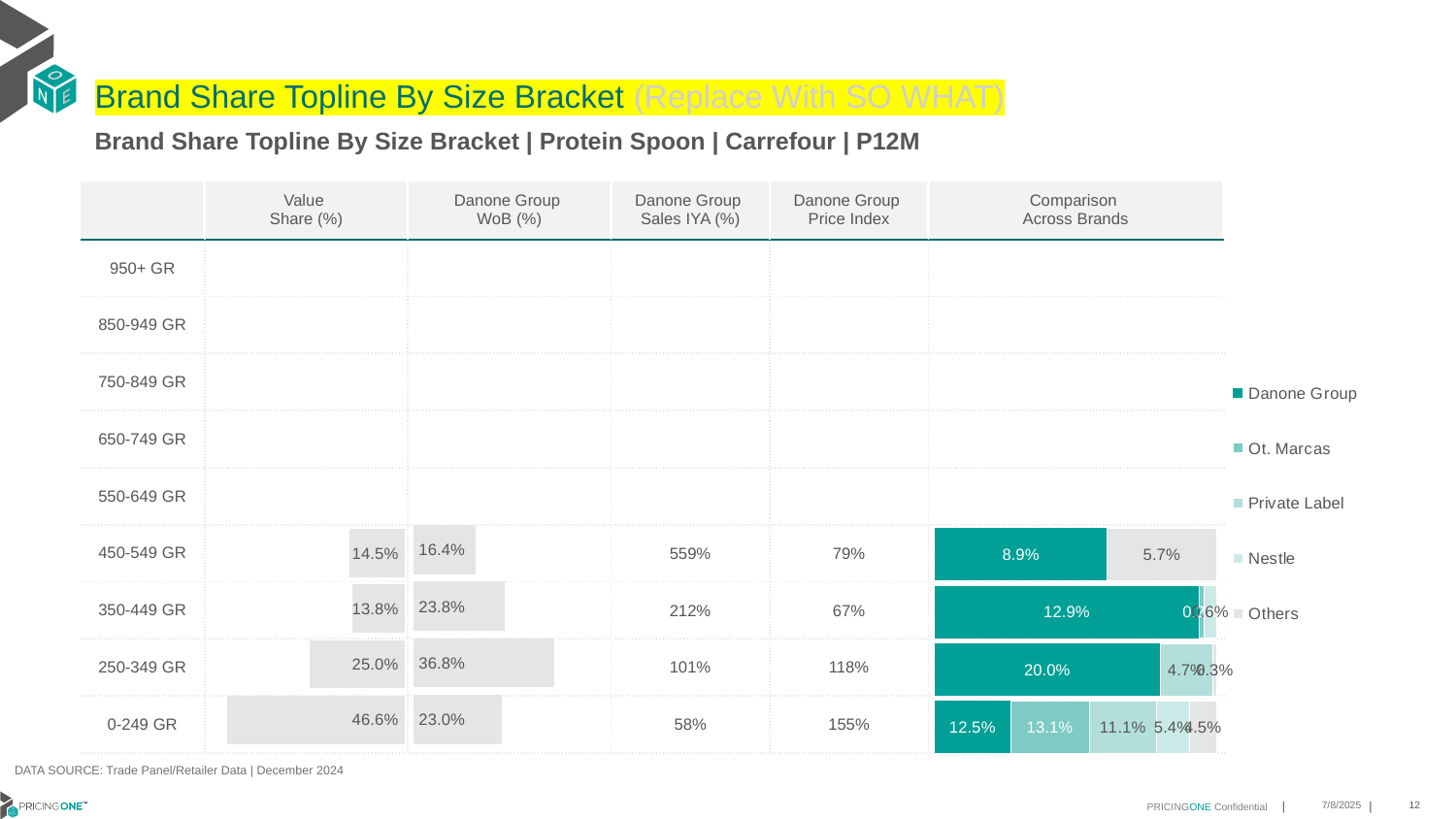

# Brand Share Topline By Size Bracket (Replace With SO WHAT)
Brand Share Topline By Size Bracket | Protein Spoon | Carrefour | P12M
|  | Value Share (%) | Danone Group WoB (%) | Danone Group Sales IYA (%) | Danone Group Price Index | Comparison Across Brands |
| --- | --- | --- | --- | --- | --- |
| 950+ GR |  |  |  |  |  |
| 850-949 GR |  |  |  |  |  |
| 750-849 GR |  |  |  |  |  |
| 650-749 GR |  |  |  |  |  |
| 550-649 GR |  |  |  |  |  |
| 450-549 GR |  |  | 559% | 79% |  |
| 350-449 GR |  |  | 212% | 67% |  |
| 250-349 GR |  |  | 101% | 118% |  |
| 0-249 GR |  |  | 58% | 155% |  |

### Chart

| Category | Danone Group | Ot. Marcas | Private Label | Nestle | Others |
|---|---|---|---|---|---|
| 950+ GR | None | None | None | None | None |
| 850-949 GR | None | None | None | None | None |
| 750-849 GR | None | None | None | None | None |
| 650-749 GR | None | None | None | None | None |
| 550-649 GR | None | None | None | None | None |
| 450-549 GR | 0.0888749179690763 | None | None | None | 0.05659077710246867 |
| 350-449 GR | 0.12949556888321415 | 0.002082766988467167 | None | 0.0064887896757782 | None |
| 250-349 GR | 0.1999428666547977 | None | 0.04711859712845769 | None | 0.003392670294556343 |
| 0-249 GR | 0.12500895138024884 | 0.13060610151992494 | 0.11077848113239085 | 0.05415090511087747 | 0.04546860615974169 |

### Chart

| Category | Value Share |
|---|---|
|  | None |

### Chart

| Category | Brand WoB % |
|---|---|
|  | None |
DATA SOURCE: Trade Panel/Retailer Data | December 2024

7/8/2025
12